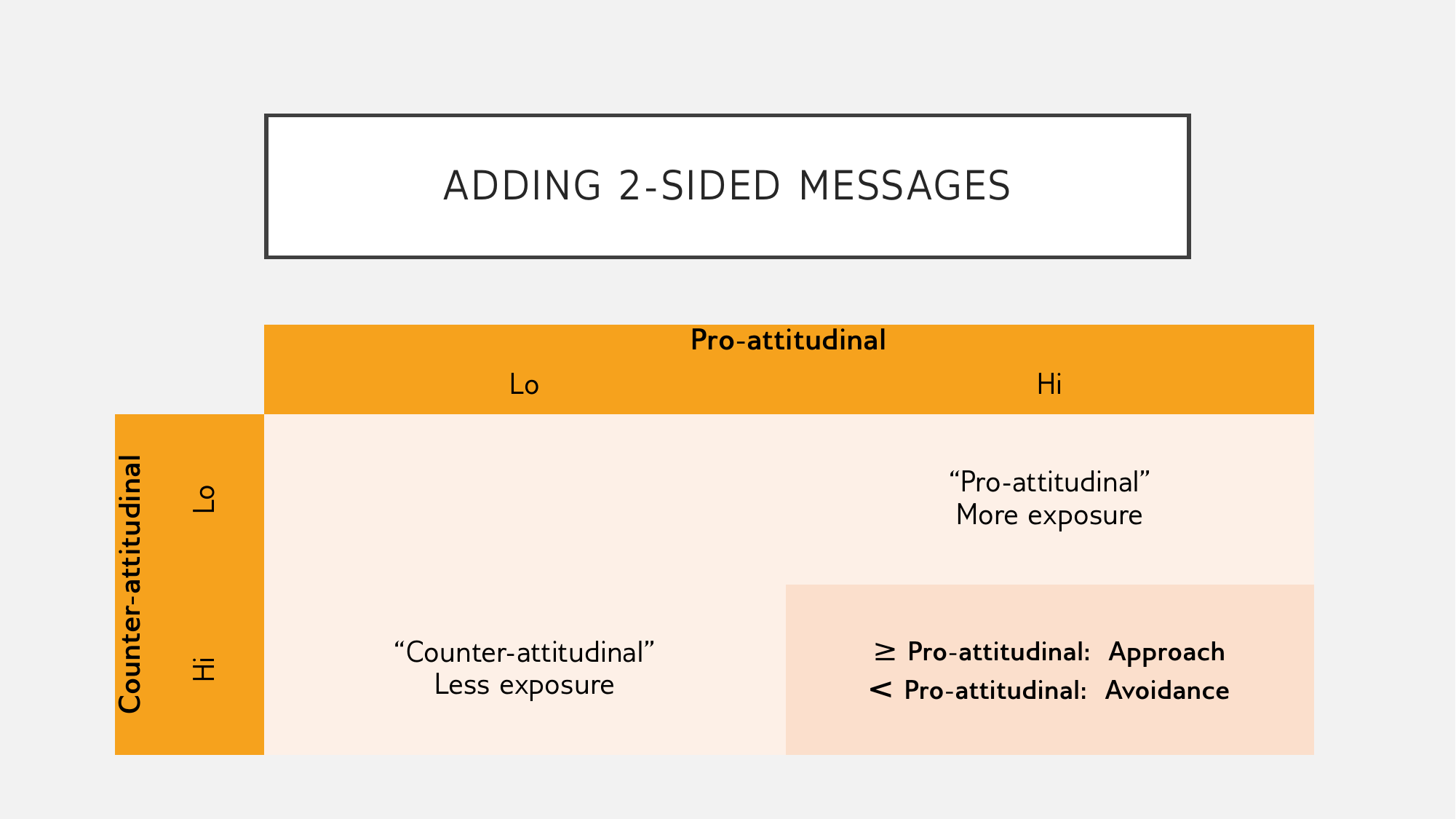

# Adding 2-sided messages
|  |  | Pro-attitudinal |  |
| --- | --- | --- | --- |
|  |  | Lo | Hi |
| Counter-attitudinal | Lo |  | “Pro-attitudinal” More exposure |
|  | Hi | “Counter-attitudinal” Less exposure | ≥ Pro-attitudinal: Approach < Pro-attitudinal: Avoidance |